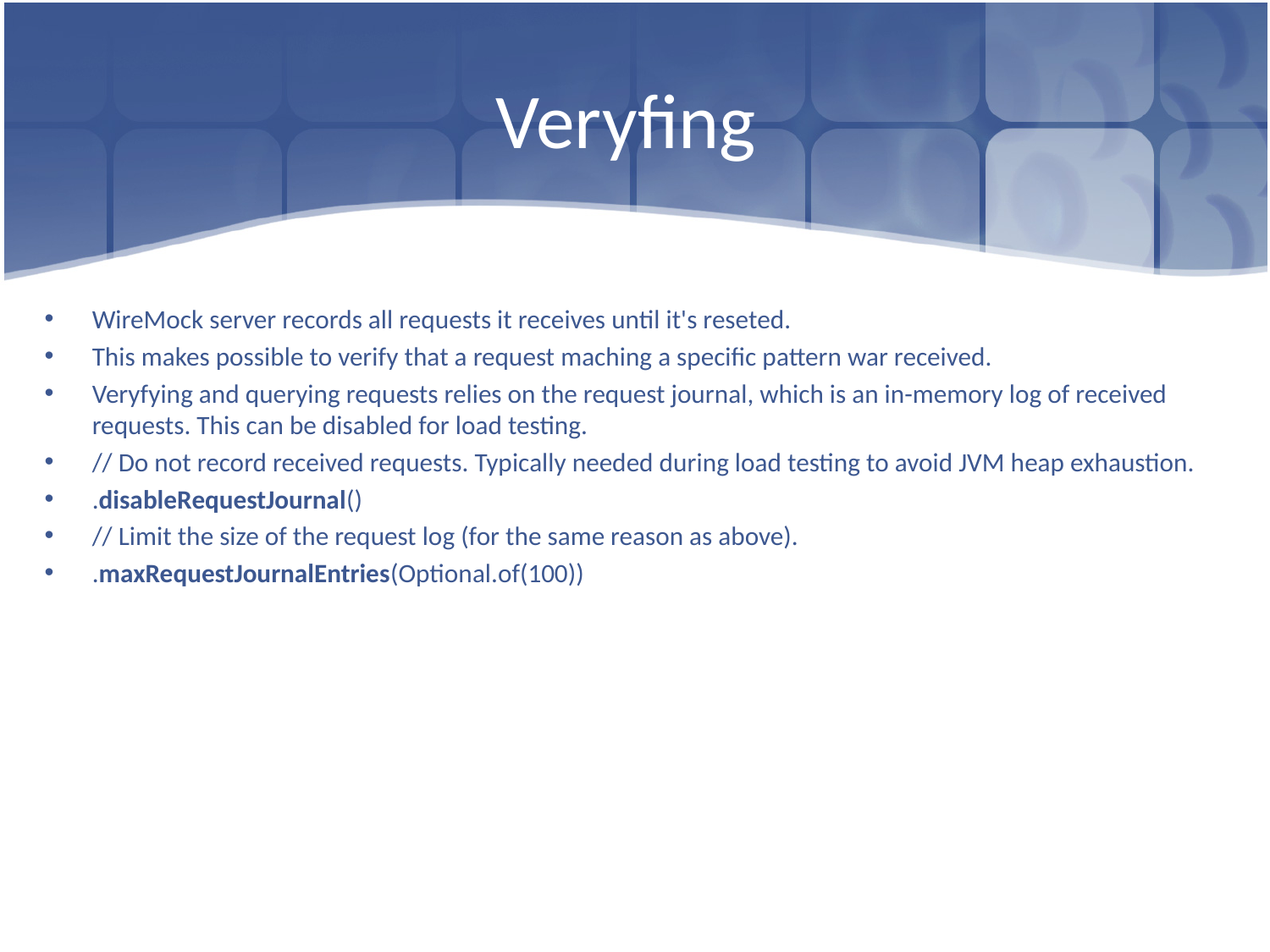

# Veryfing
WireMock server records all requests it receives until it's reseted.
This makes possible to verify that a request maching a specific pattern war received.
Veryfying and querying requests relies on the request journal, which is an in-memory log of received requests. This can be disabled for load testing.
// Do not record received requests. Typically needed during load testing to avoid JVM heap exhaustion.
.disableRequestJournal()
// Limit the size of the request log (for the same reason as above).
.maxRequestJournalEntries(Optional.of(100))